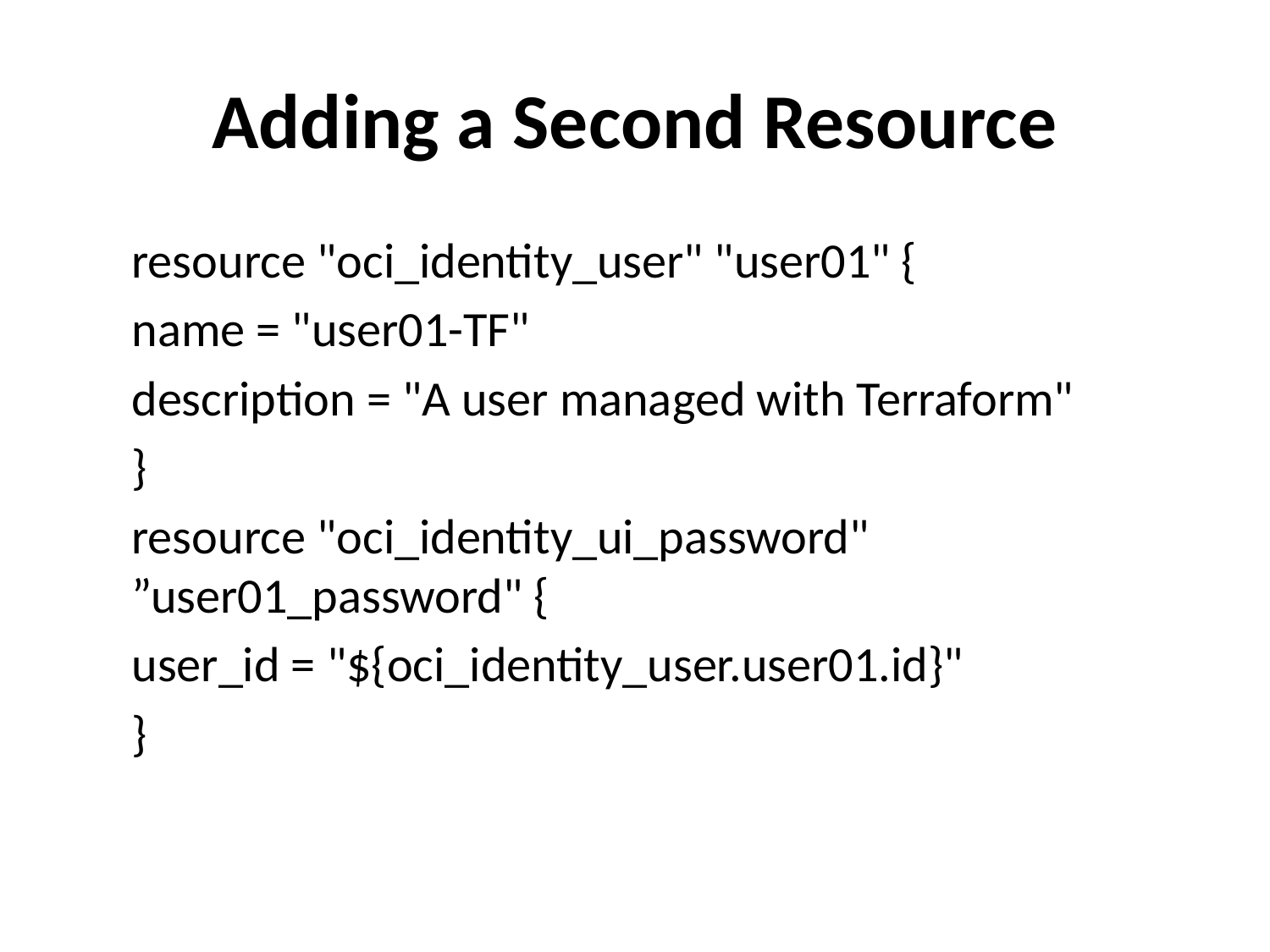

# Adding a Second Resource
resource "oci_identity_user" "user01" {
name = "user01-TF"
description = "A user managed with Terraform"
}
resource "oci_identity_ui_password" ”user01_password" {
user_id = "${oci_identity_user.user01.id}"
}